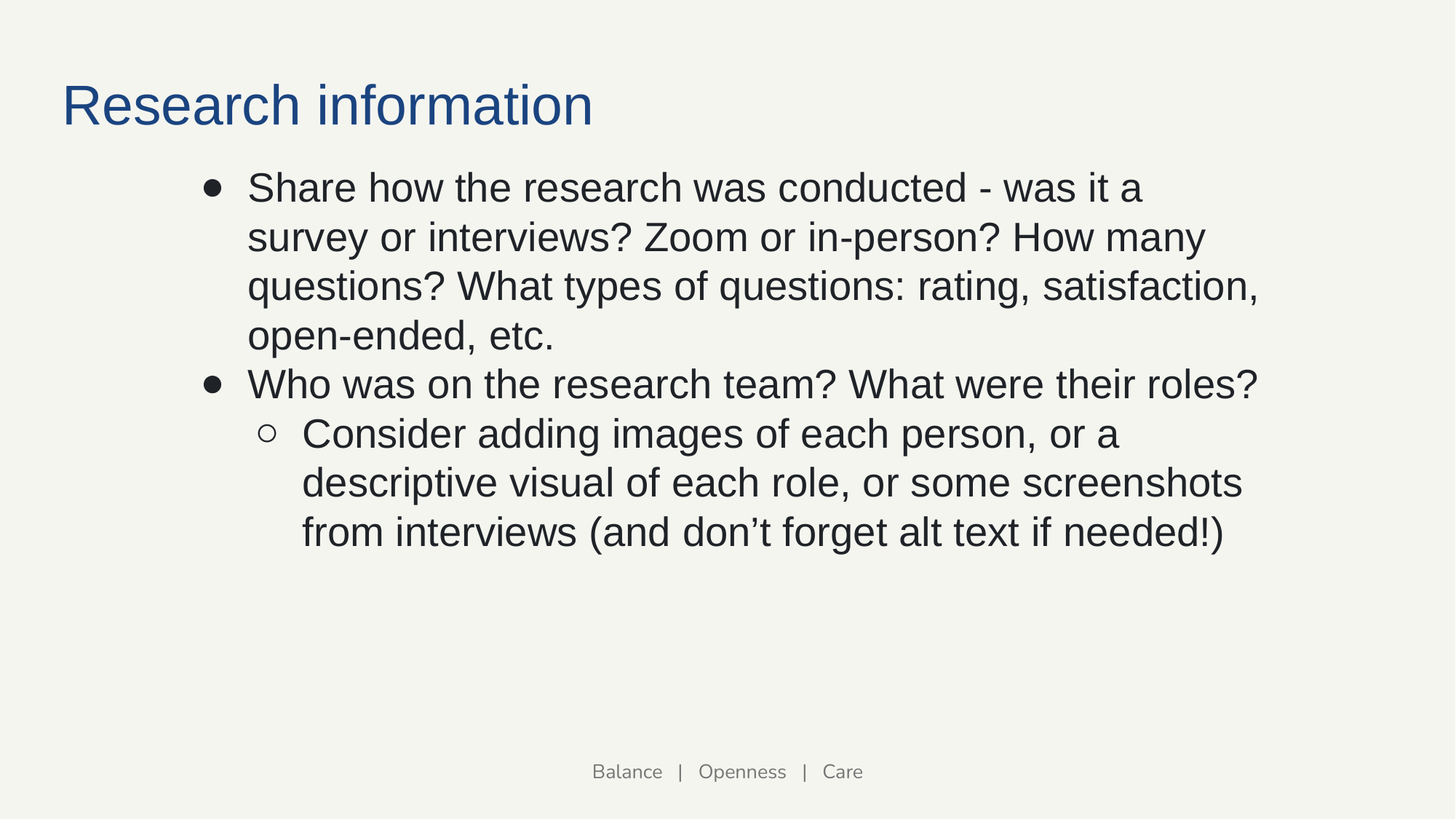

# Research information
Share how the research was conducted - was it a survey or interviews? Zoom or in-person? How many questions? What types of questions: rating, satisfaction, open-ended, etc.
Who was on the research team? What were their roles?
Consider adding images of each person, or a descriptive visual of each role, or some screenshots from interviews (and don’t forget alt text if needed!)